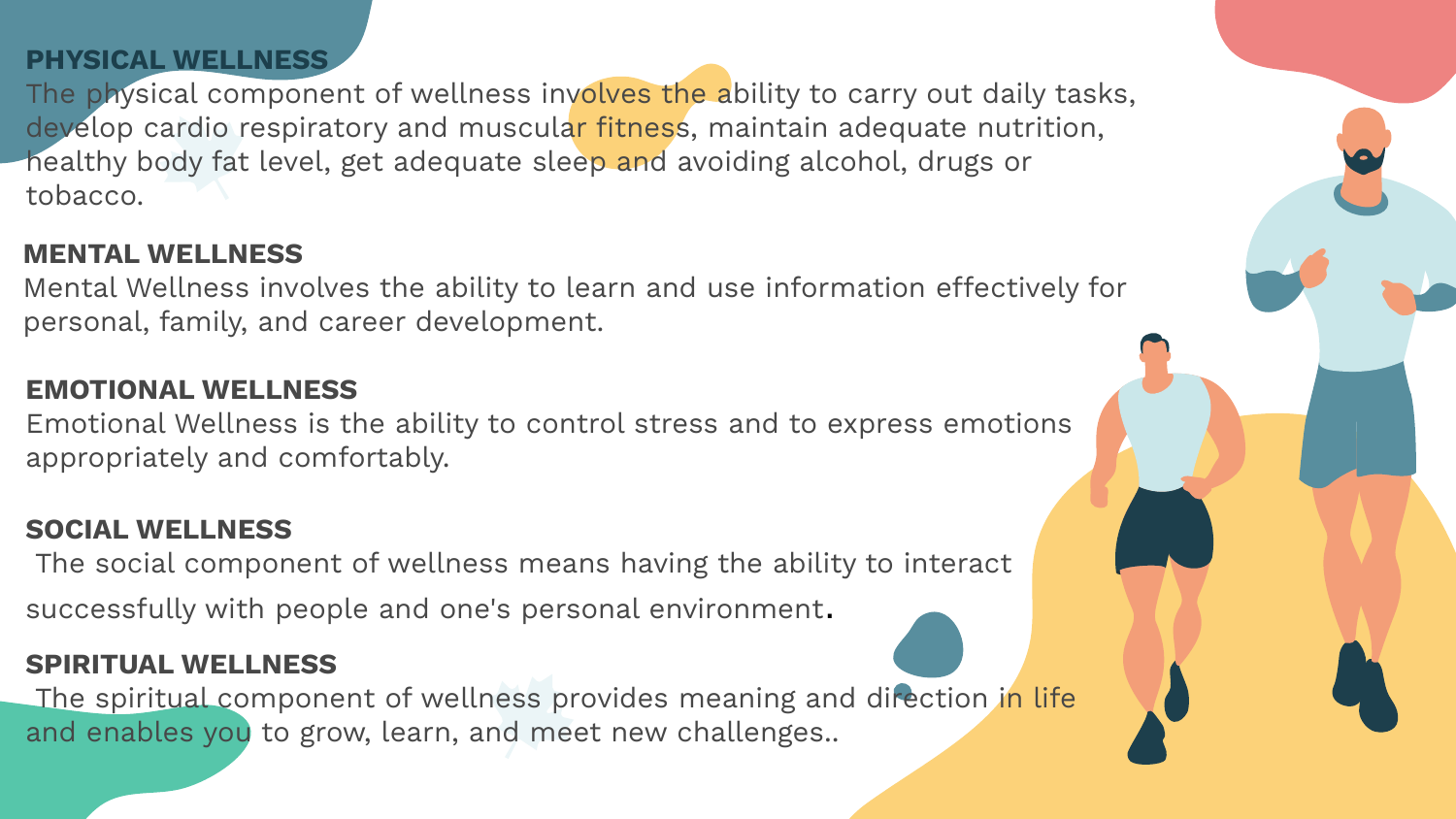

PHYSICAL WELLNESS
The physical component of wellness involves the ability to carry out daily tasks, develop cardio respiratory and muscular fitness, maintain adequate nutrition, healthy body fat level, get adequate sleep and avoiding alcohol, drugs or tobacco.
MENTAL WELLNESS
Mental Wellness involves the ability to learn and use information effectively for personal, family, and career development.
EMOTIONAL WELLNESS
Emotional Wellness is the ability to control stress and to express emotions appropriately and comfortably.
SOCIAL WELLNESS
 The social component of wellness means having the ability to interact successfully with people and one's personal environment.
SPIRITUAL WELLNESS
 The spiritual component of wellness provides meaning and direction in life and enables you to grow, learn, and meet new challenges..